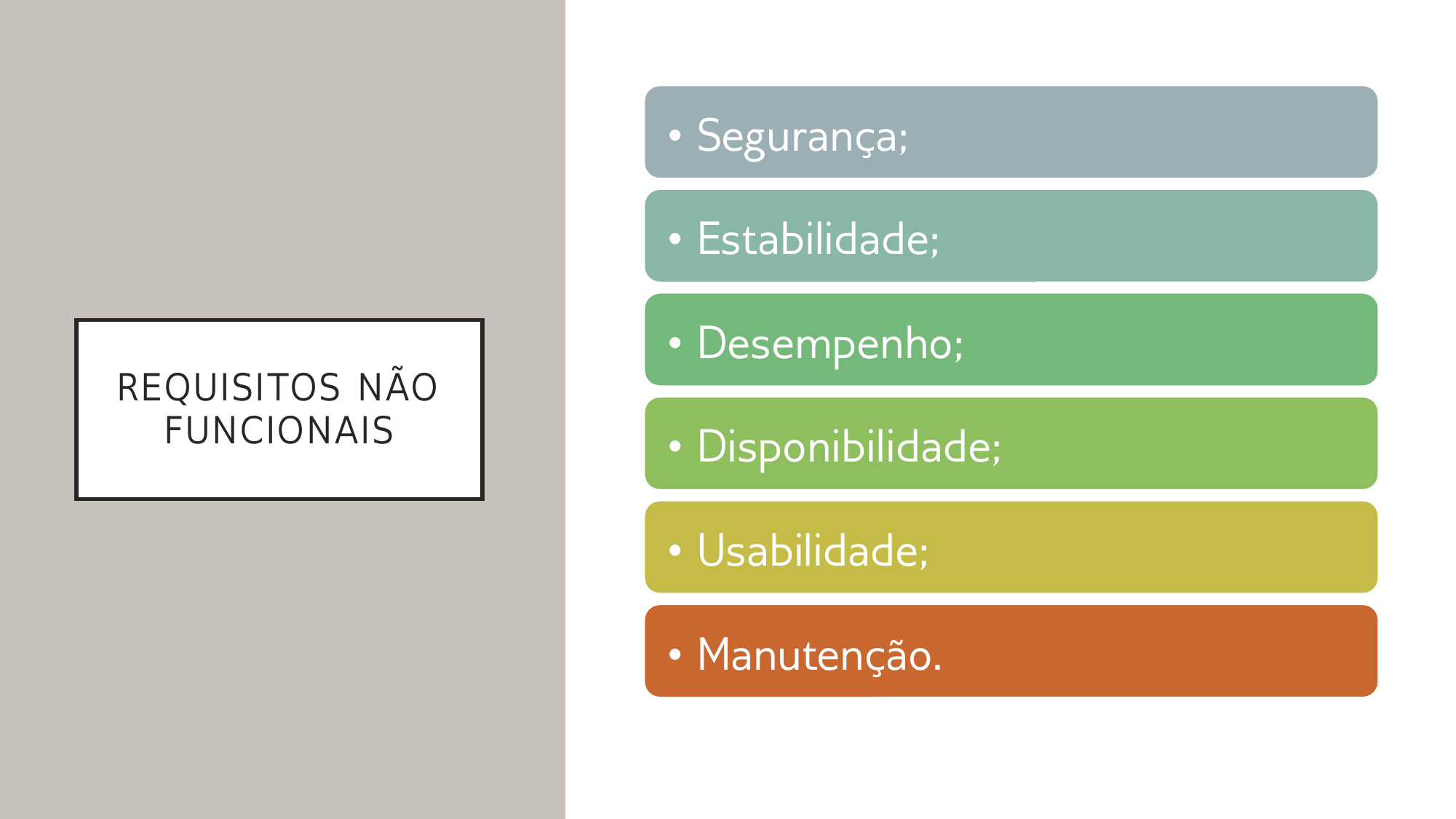

• Segurança;
• Estabilidade;
• Desempenho;
• Disponibilidade;
• Usabilidade;
• Manutenção.
# Requisitos não funcionais